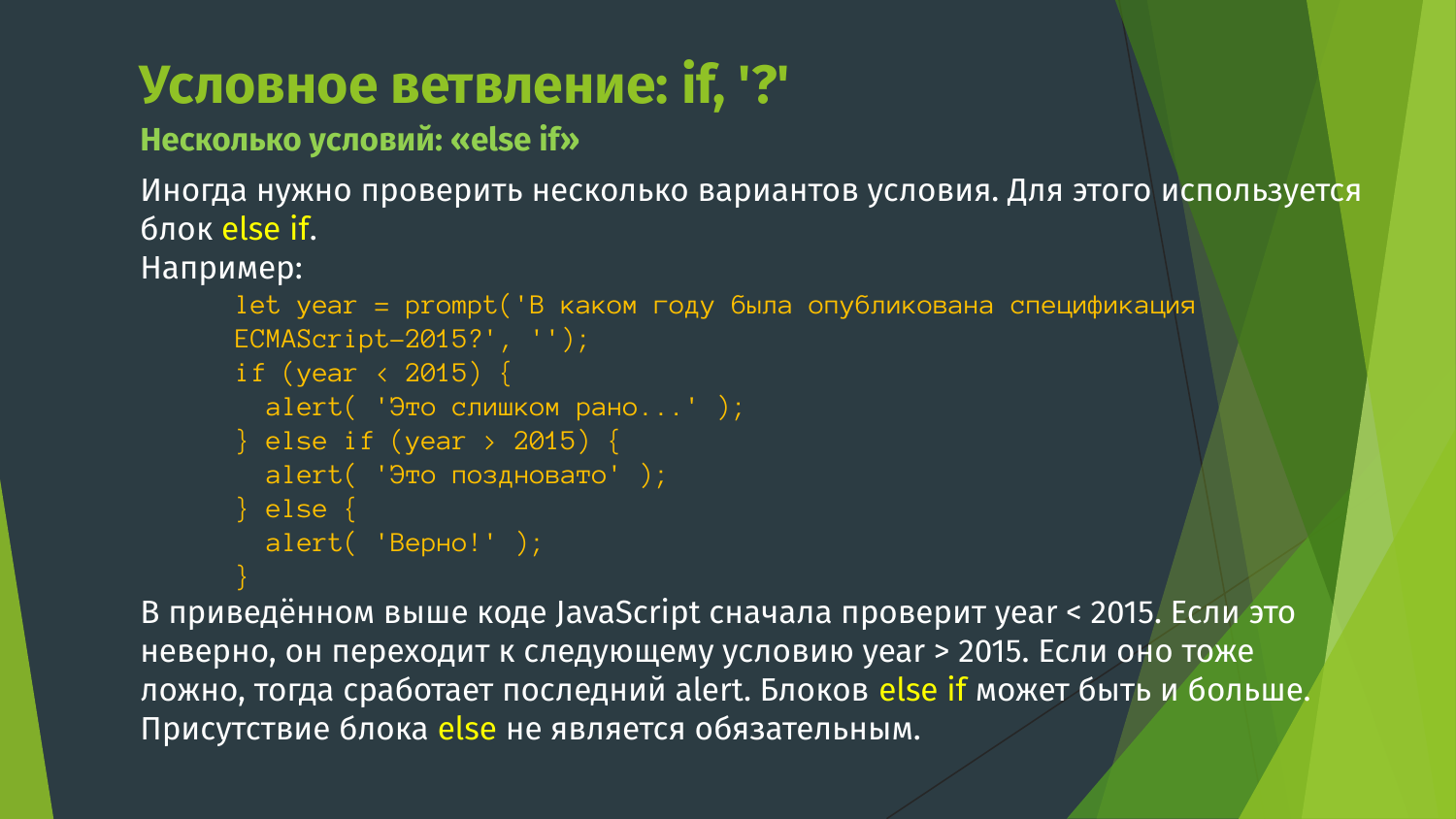

# Условное ветвление: if, '?'
Несколько условий: «else if»
Иногда нужно проверить несколько вариантов условия. Для этого используется блок else if.
Например:
let year = prompt('В каком году была опубликована спецификация ECMAScript-2015?', '');
if (year < 2015) {
  alert( 'Это слишком рано...' );
} else if (year > 2015) {
  alert( 'Это поздновато' );
} else {
  alert( 'Верно!' );
}
В приведённом выше коде JavaScript сначала проверит year < 2015. Если это неверно, он переходит к следующему условию year > 2015. Если оно тоже ложно, тогда сработает последний alert. Блоков else if может быть и больше. Присутствие блока else не является обязательным.